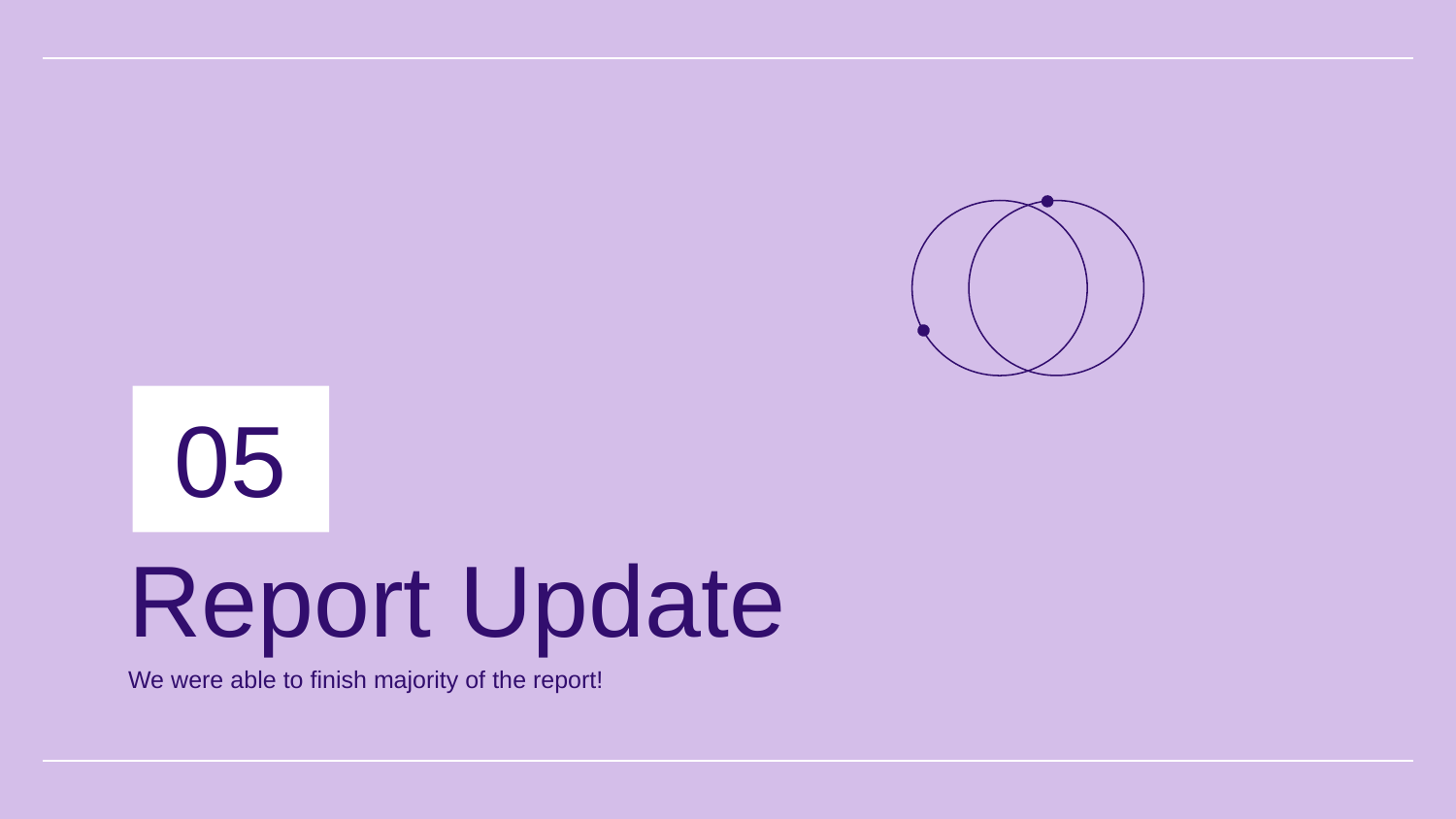

05
# Report Update
We were able to finish majority of the report!